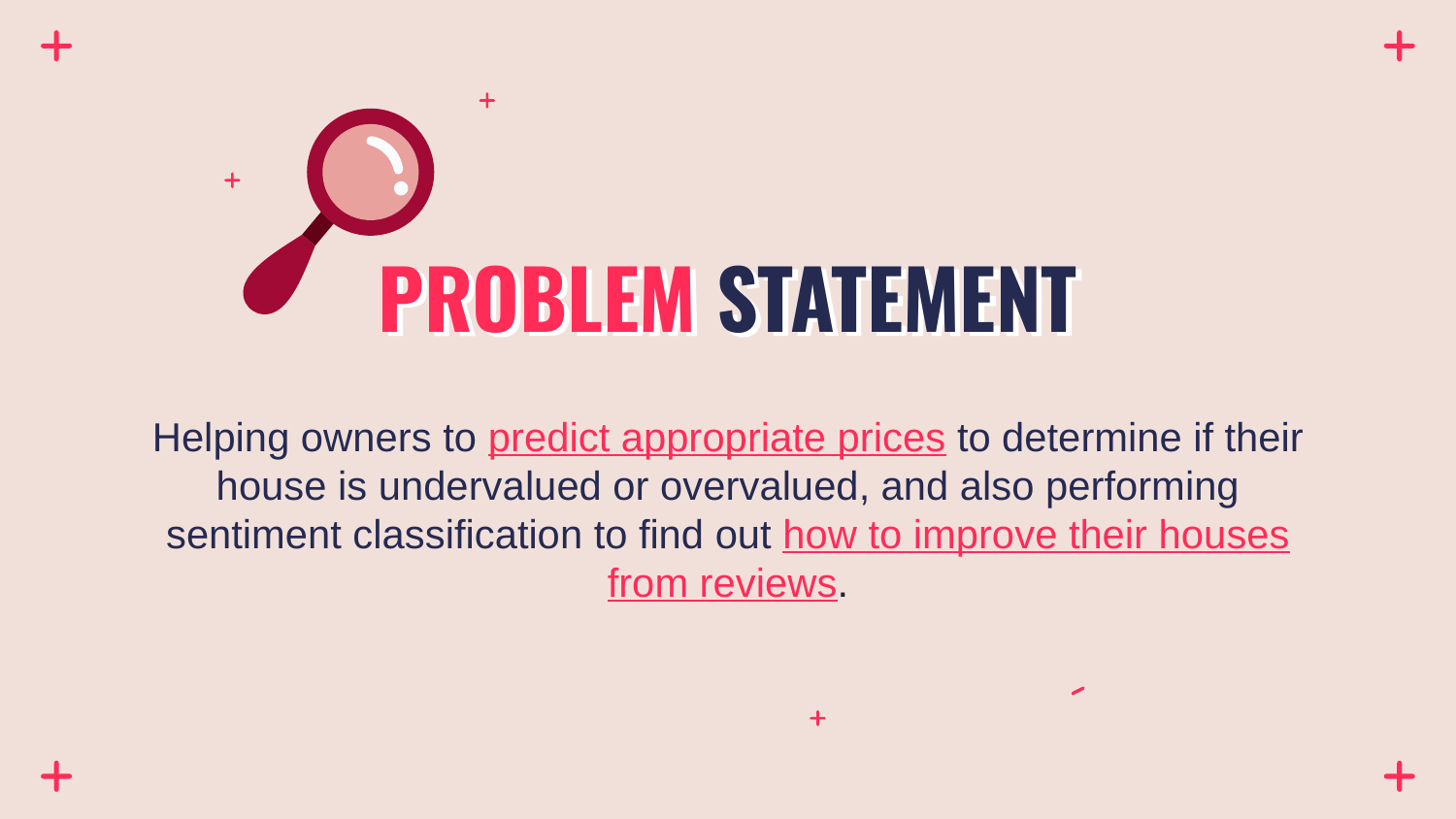

# PROBLEM STATEMENT
Helping owners to predict appropriate prices to determine if their house is undervalued or overvalued, and also performing sentiment classification to find out how to improve their houses from reviews.